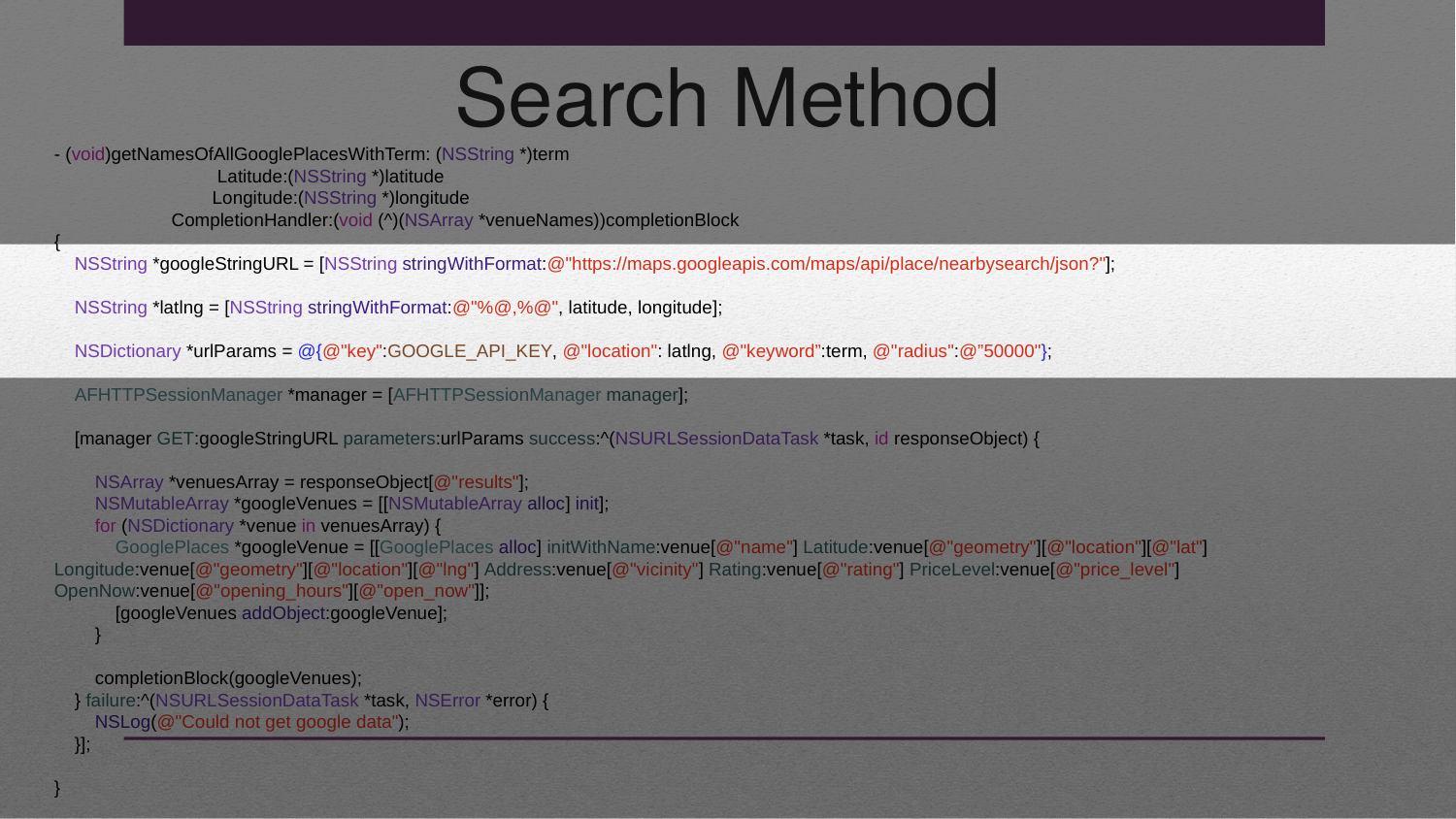

# Search Method
- (void)getNamesOfAllGooglePlacesWithTerm: (NSString *)term
                                Latitude:(NSString *)latitude
                               Longitude:(NSString *)longitude
                       CompletionHandler:(void (^)(NSArray *venueNames))completionBlock
{
    NSString *googleStringURL = [NSString stringWithFormat:@"https://maps.googleapis.com/maps/api/place/nearbysearch/json?"];

    NSString *latlng = [NSString stringWithFormat:@"%@,%@", latitude, longitude];

    NSDictionary *urlParams = @{@"key":GOOGLE_API_KEY, @"location": latlng, @"keyword”:term, @"radius":@”50000"};

    AFHTTPSessionManager *manager = [AFHTTPSessionManager manager];

    [manager GET:googleStringURL parameters:urlParams success:^(NSURLSessionDataTask *task, id responseObject) {

        NSArray *venuesArray = responseObject[@"results"];
        NSMutableArray *googleVenues = [[NSMutableArray alloc] init];
        for (NSDictionary *venue in venuesArray) {
            GooglePlaces *googleVenue = [[GooglePlaces alloc] initWithName:venue[@"name"] Latitude:venue[@"geometry"][@"location"][@"lat"] Longitude:venue[@"geometry"][@"location"][@"lng"] Address:venue[@"vicinity"] Rating:venue[@"rating"] PriceLevel:venue[@"price_level"] OpenNow:venue[@"opening_hours"][@"open_now"]];
            [googleVenues addObject:googleVenue];
        }

        completionBlock(googleVenues);
    } failure:^(NSURLSessionDataTask *task, NSError *error) {
        NSLog(@"Could not get google data");
    }];

}